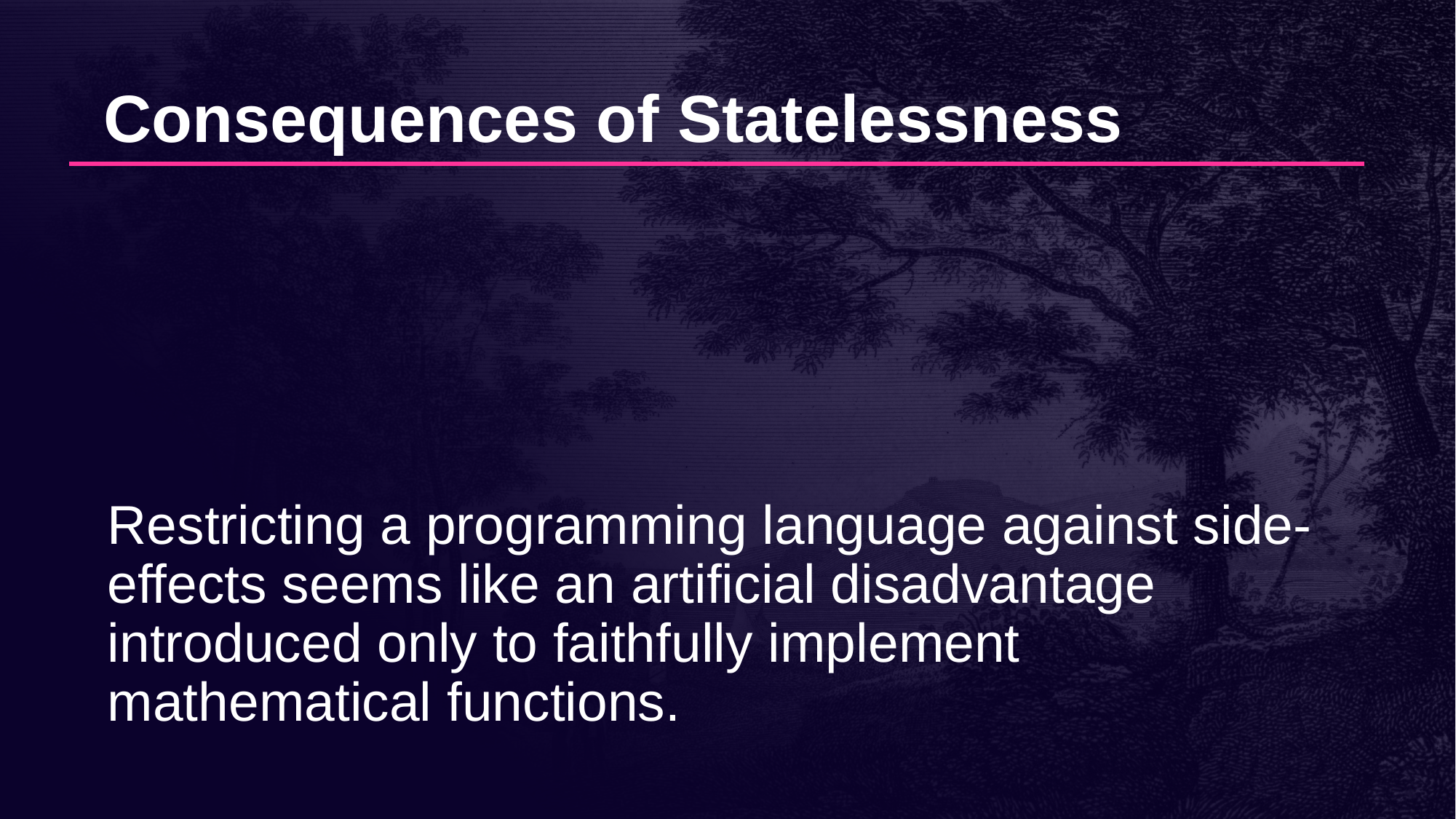

# Consequences of Statelessness
Restricting a programming language against side-effects seems like an artificial disadvantage introduced only to faithfully implement mathematical functions.